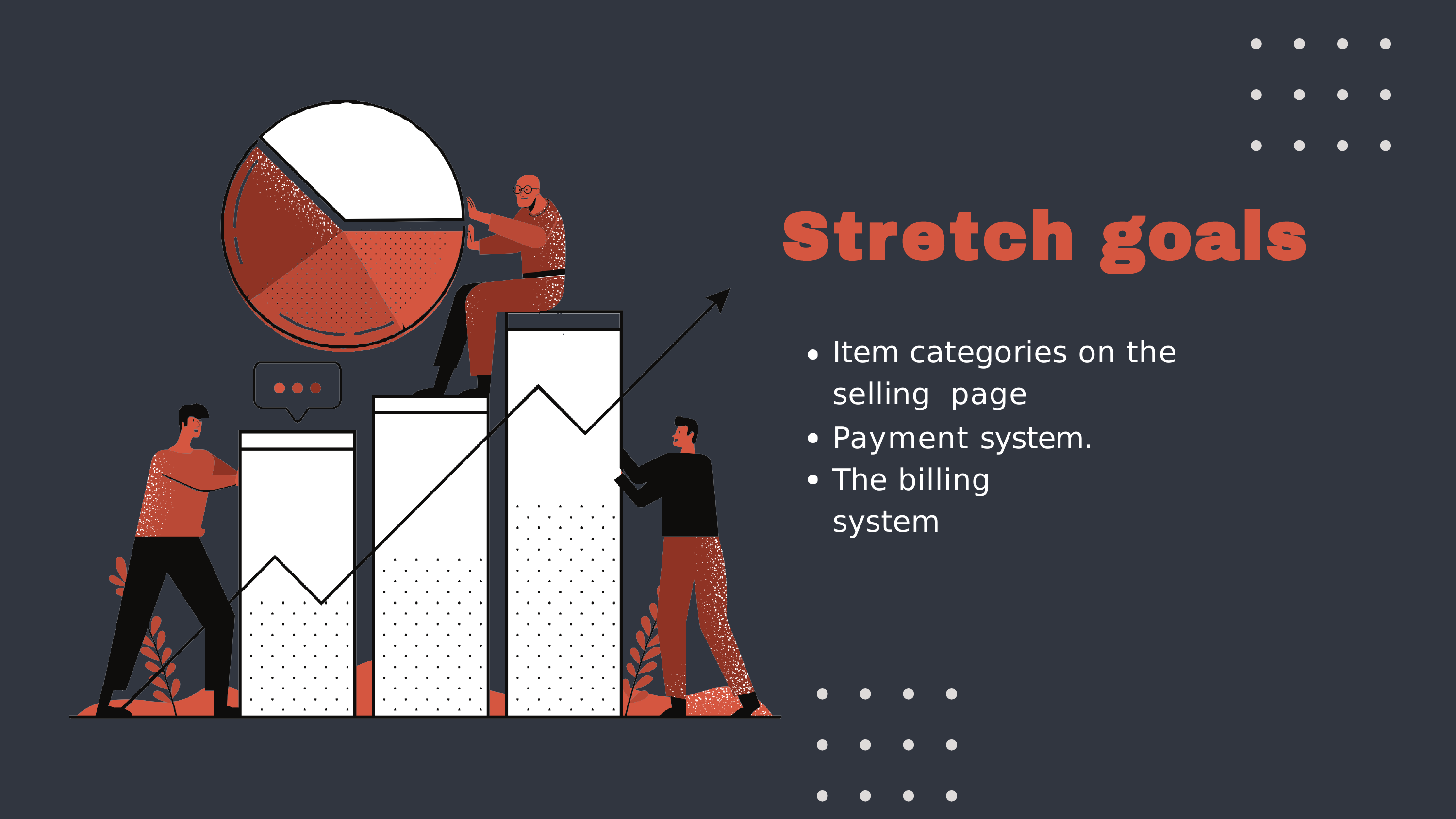

# Stretch goals
Item categories on the selling  page
Payment system.  The billing system